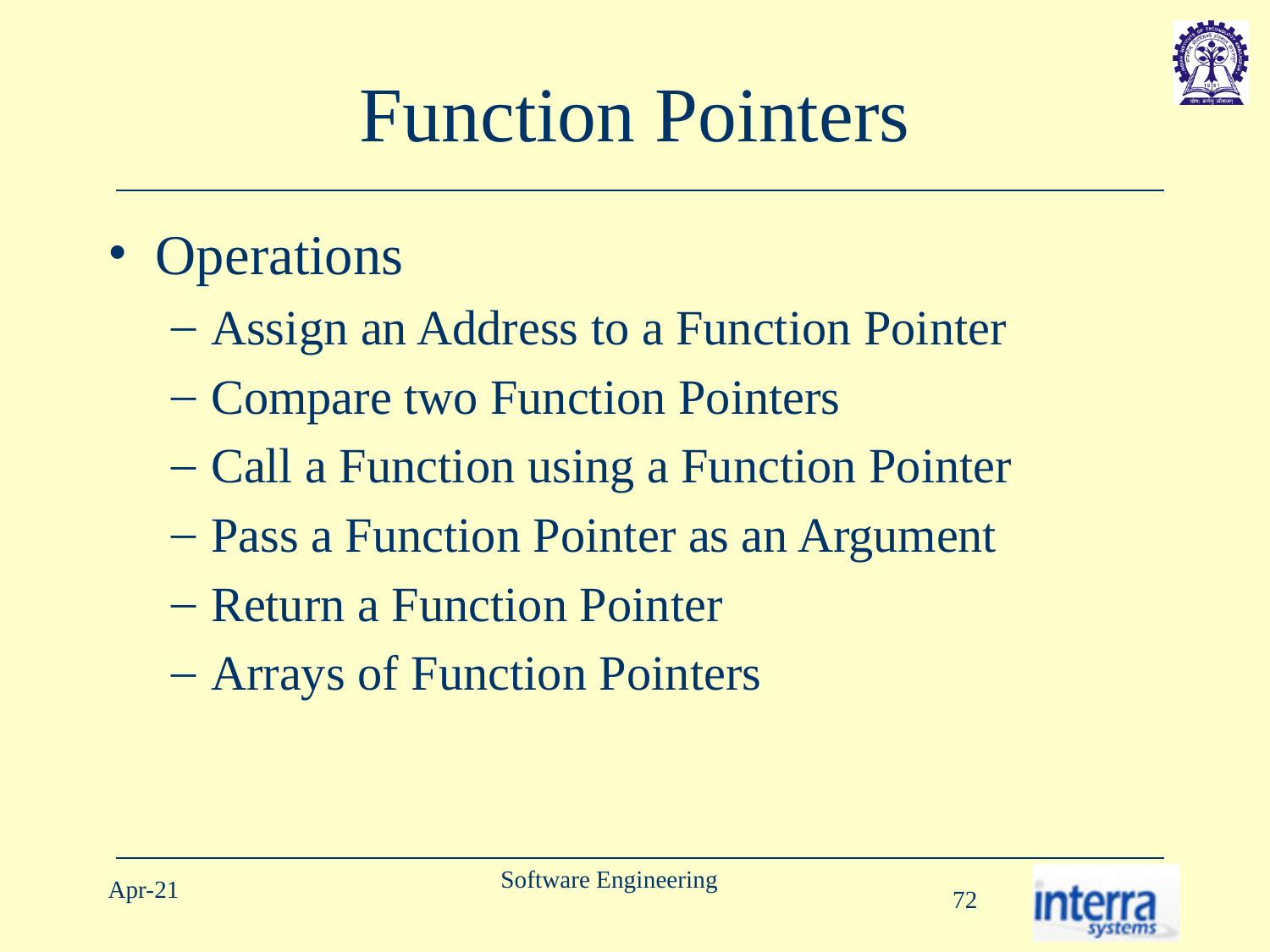

# Function Pointers
Operations
Assign an Address to a Function Pointer
Compare two Function Pointers
Call a Function using a Function Pointer
Pass a Function Pointer as an Argument
Return a Function Pointer
Arrays of Function Pointers
Software Engineering
Apr-21